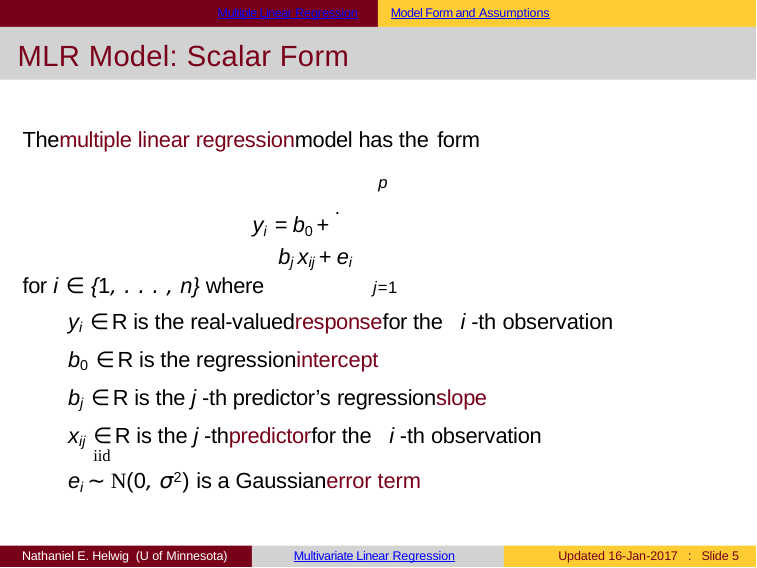

Multiple Linear Regression
Model Form and Assumptions

MLR Model: Scalar Form

Themultiple linear regressionmodel has the form
p
yi  = b0 + . bj xij + ei
j=1
for i ∈ {1, . . . , n} where
yi  ∈ R is the real-valuedresponsefor the   i -th observation
b0  ∈ R is the regressionintercept
bj  ∈ R is the j -th predictor’s regressionslope
xij  ∈ R is the j -thpredictorfor the   i -th observation
ei ∼ N(0, σ2) is a Gaussianerror term

iid

Nathaniel E. Helwig  (U of Minnesota)
Multivariate Linear Regression
Updated 16-Jan-2017   :   Slide 5